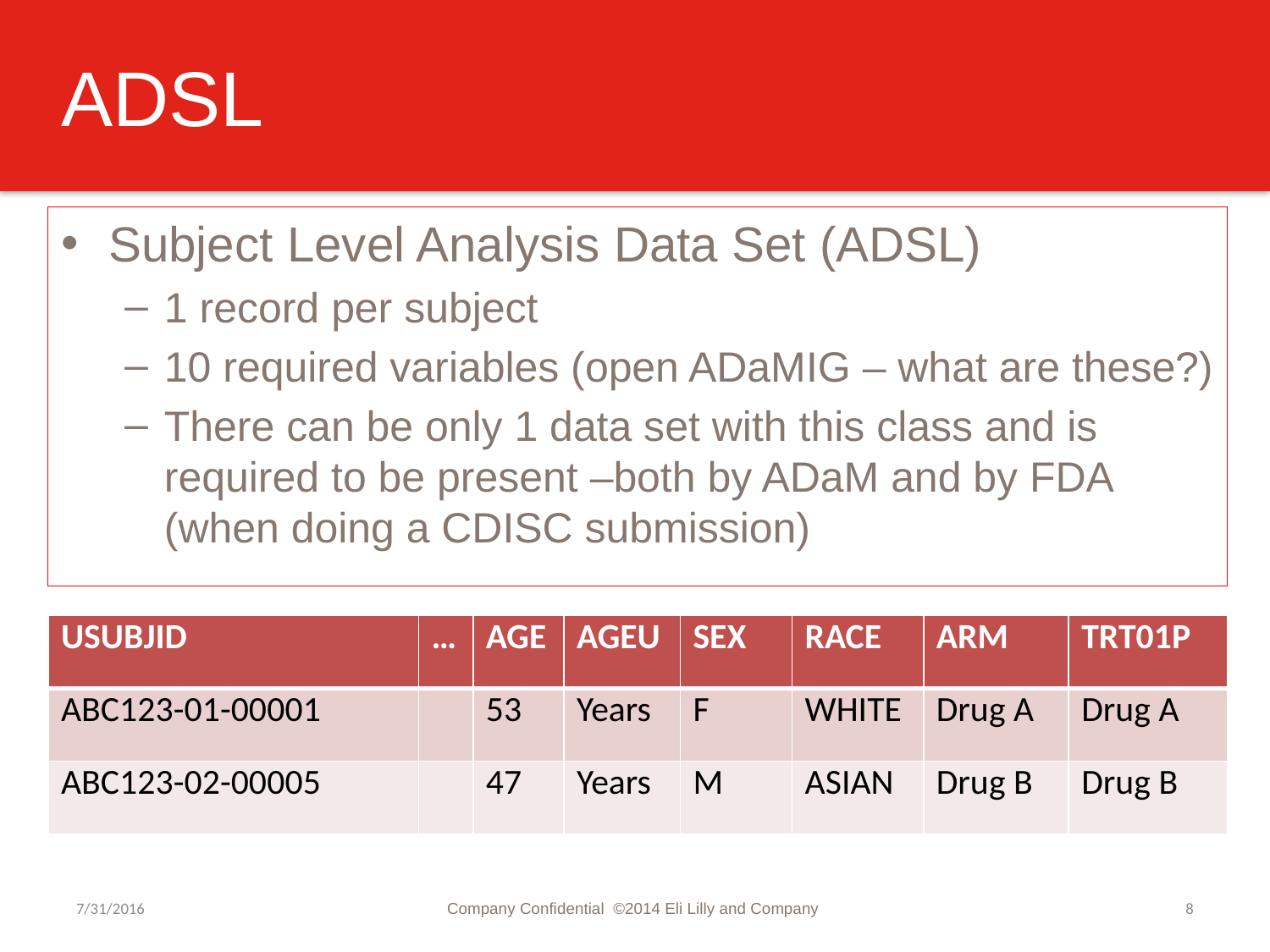

# ADSL
Subject Level Analysis Data Set (ADSL)
1 record per subject
10 required variables (open ADaMIG – what are these?)
There can be only 1 data set with this class and is required to be present –both by ADaM and by FDA (when doing a CDISC submission)

| USUBJID | … | AGE | AGEU | SEX | RACE | ARM | TRT01P |
| --- | --- | --- | --- | --- | --- | --- | --- |
| ABC123-01-00001 |  | 53 | Years | F | WHITE | Drug A | Drug A |
| ABC123-02-00005 |  | 47 | Years | M | ASIAN | Drug B | Drug B |
7/31/2016
Company Confidential  ©2014 Eli Lilly and Company
8